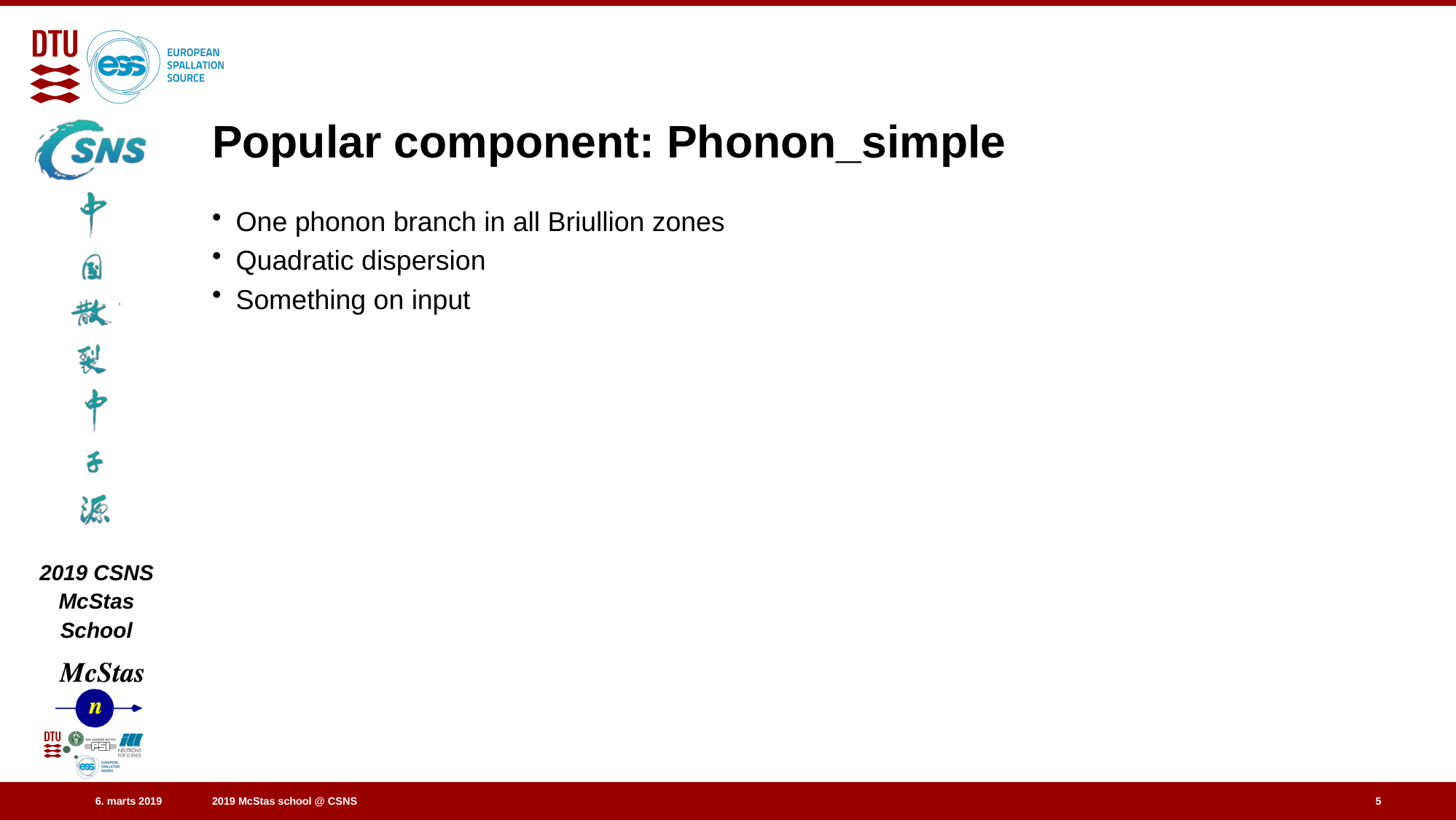

# Popular component: Phonon_simple
One phonon branch in all Briullion zones
Quadratic dispersion
Something on input

5